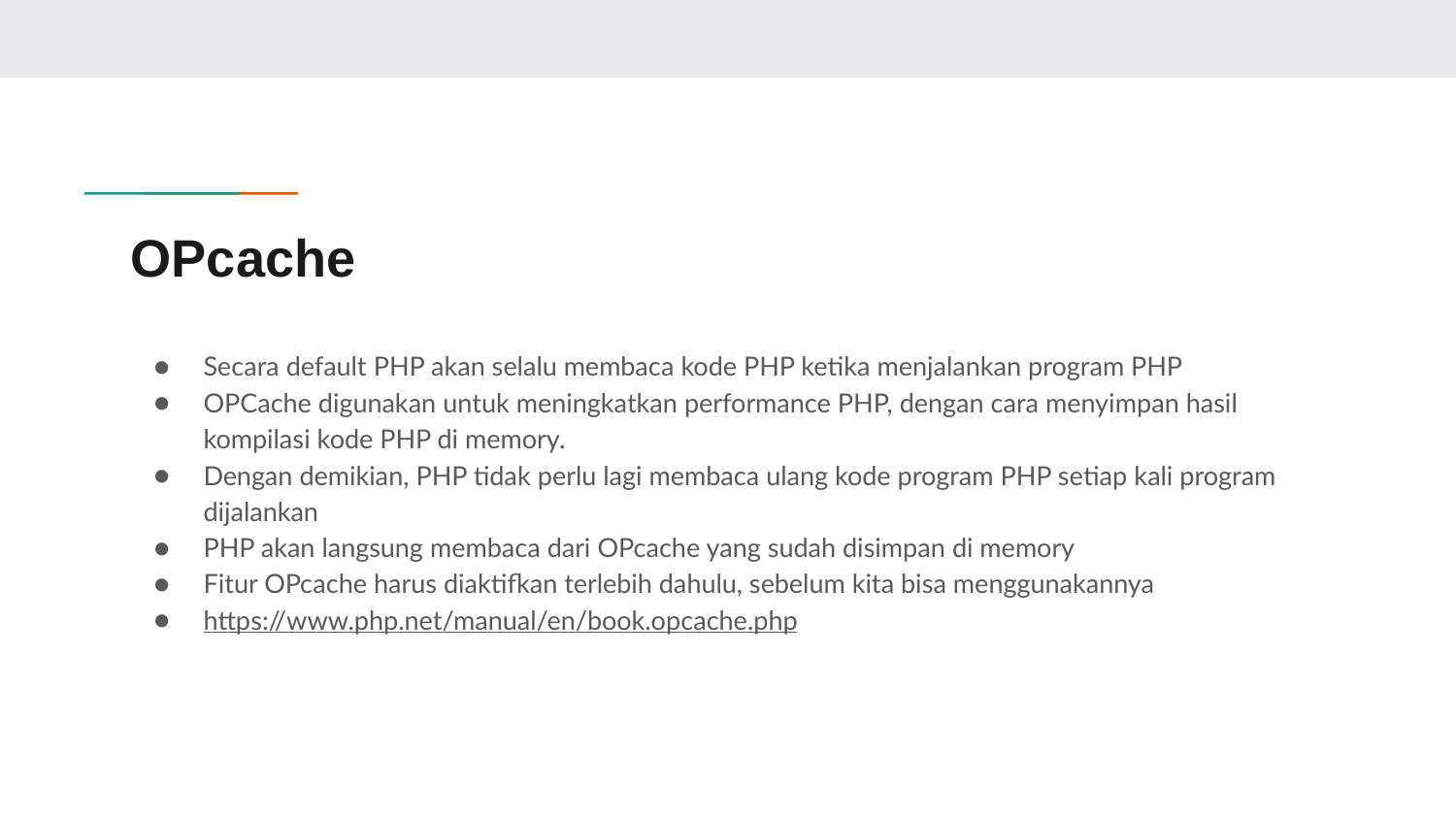

# OPcache
Secara default PHP akan selalu membaca kode PHP ketika menjalankan program PHP
OPCache digunakan untuk meningkatkan performance PHP, dengan cara menyimpan hasil kompilasi kode PHP di memory.
Dengan demikian, PHP tidak perlu lagi membaca ulang kode program PHP setiap kali program dijalankan
PHP akan langsung membaca dari OPcache yang sudah disimpan di memory
Fitur OPcache harus diaktifkan terlebih dahulu, sebelum kita bisa menggunakannya
https://www.php.net/manual/en/book.opcache.php